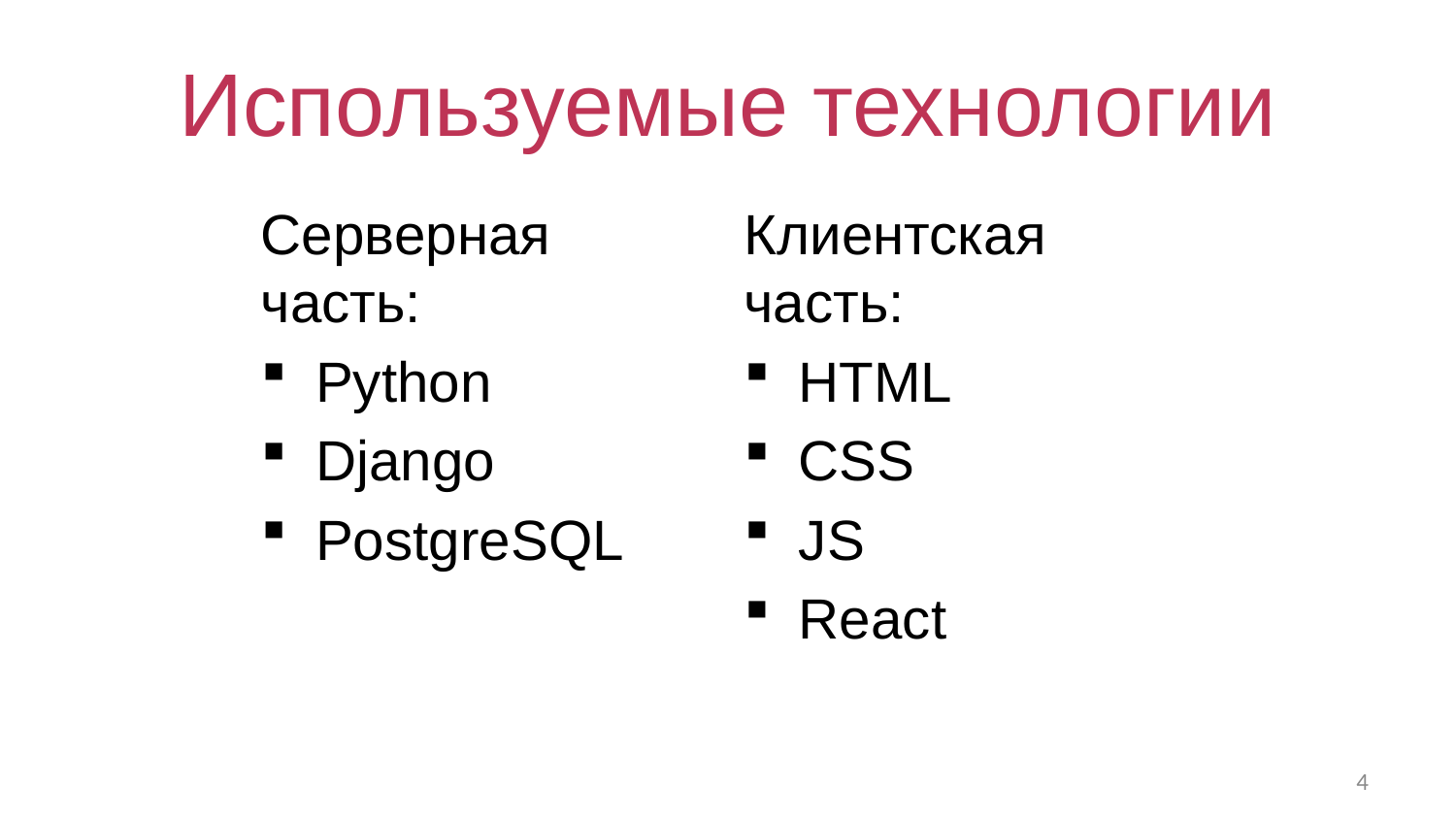

# Используемые технологии
Серверная часть:
Python
Django
PostgreSQL
Клиентская часть:
HTML
CSS
JS
React
4